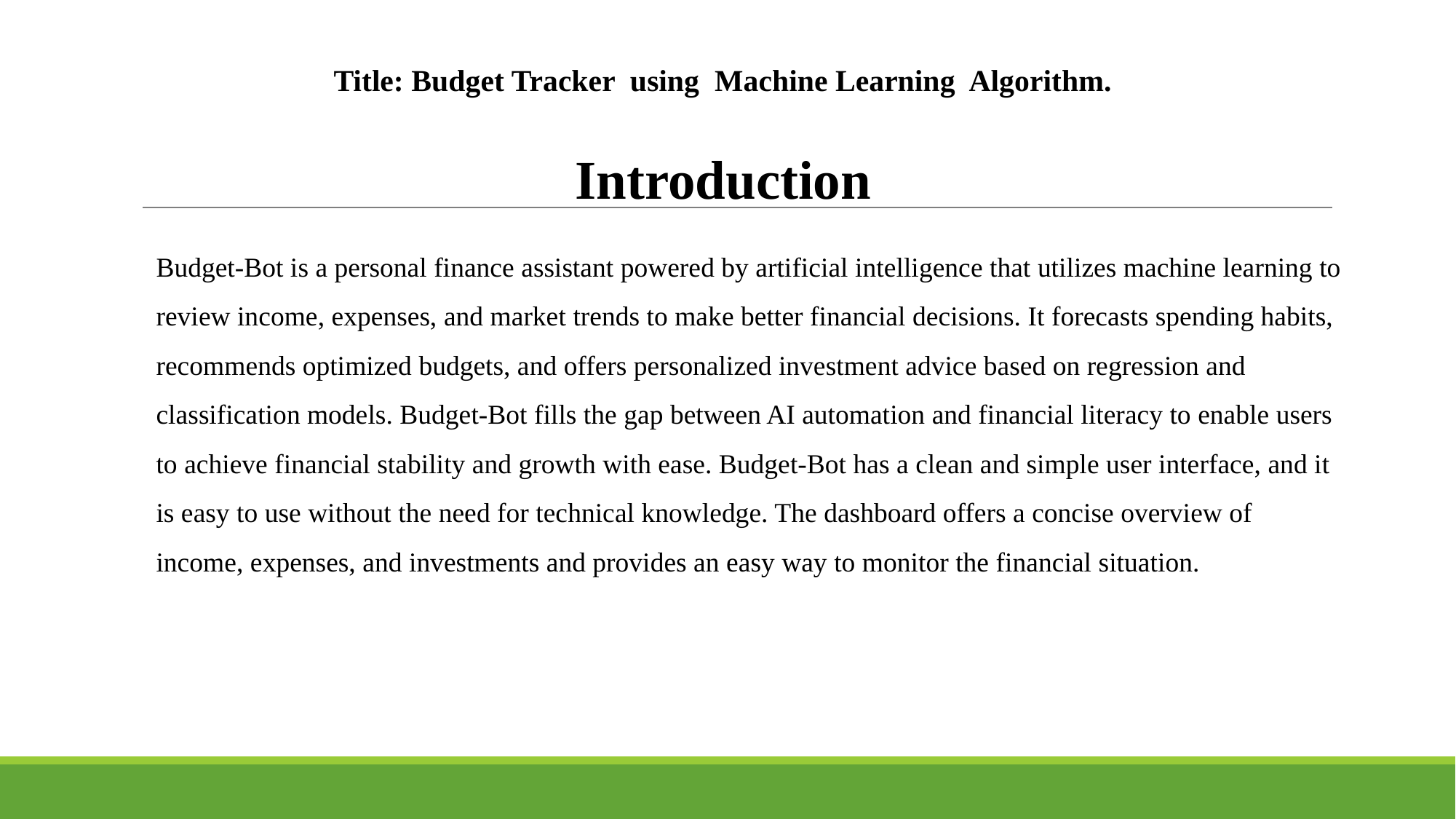

Title: Budget Tracker  using  Machine Learning  Algorithm.
Introduction
Budget-Bot is a personal finance assistant powered by artificial intelligence that utilizes machine learning to review income, expenses, and market trends to make better financial decisions. It forecasts spending habits, recommends optimized budgets, and offers personalized investment advice based on regression and classification models. Budget-Bot fills the gap between AI automation and financial literacy to enable users to achieve financial stability and growth with ease. Budget-Bot has a clean and simple user interface, and it is easy to use without the need for technical knowledge. The dashboard offers a concise overview of income, expenses, and investments and provides an easy way to monitor the financial situation.